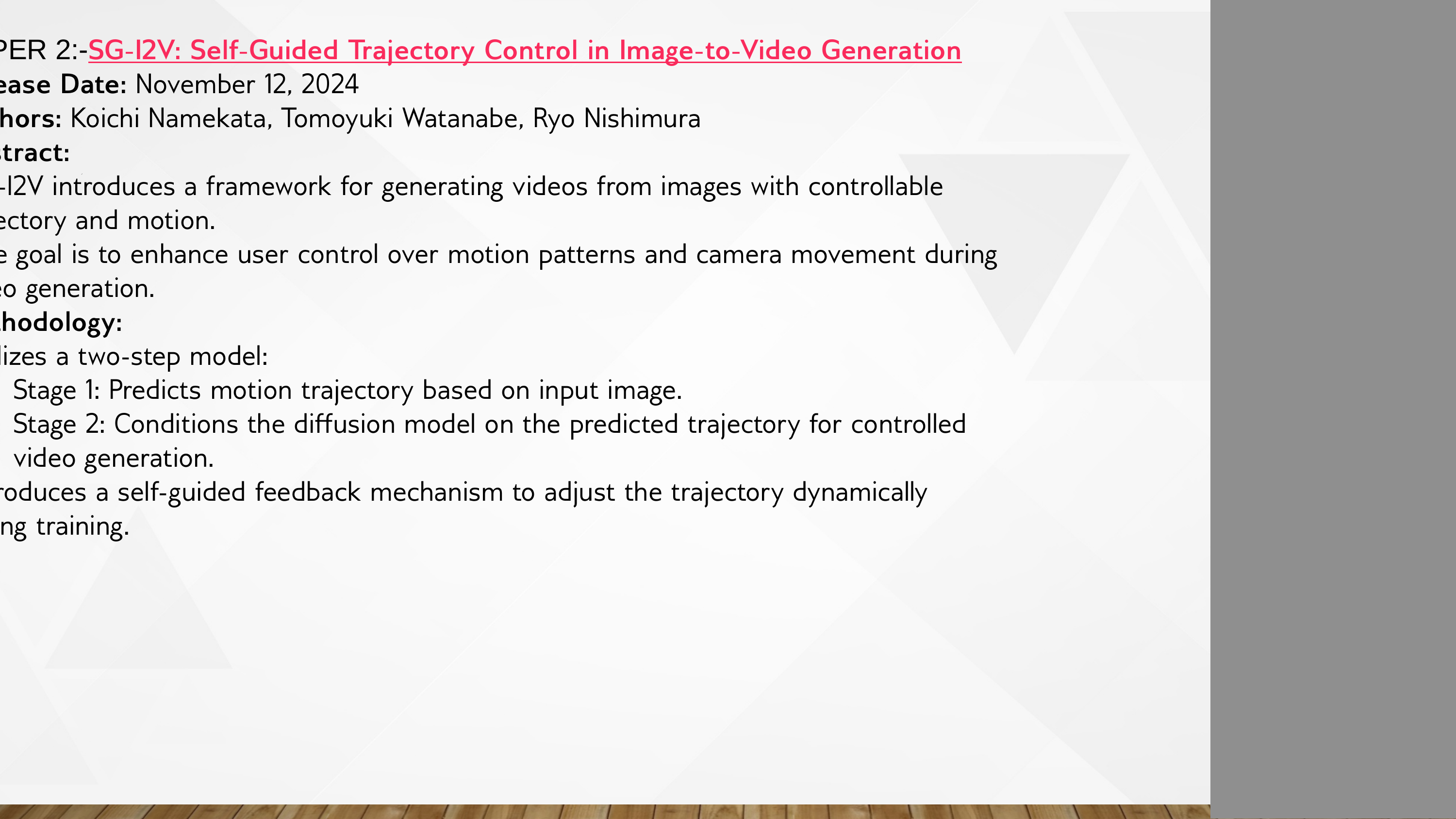

PAPER 2:-SG-I2V: Self-Guided Trajectory Control in Image-to-Video Generation
Release Date: November 12, 2024
Authors: Koichi Namekata, Tomoyuki Watanabe, Ryo Nishimura
Abstract:
SG-I2V introduces a framework for generating videos from images with controllable trajectory and motion.
The goal is to enhance user control over motion patterns and camera movement during video generation.
Methodology:
Utilizes a two-step model:
Stage 1: Predicts motion trajectory based on input image.
Stage 2: Conditions the diffusion model on the predicted trajectory for controlled video generation.
Introduces a self-guided feedback mechanism to adjust the trajectory dynamically during training.